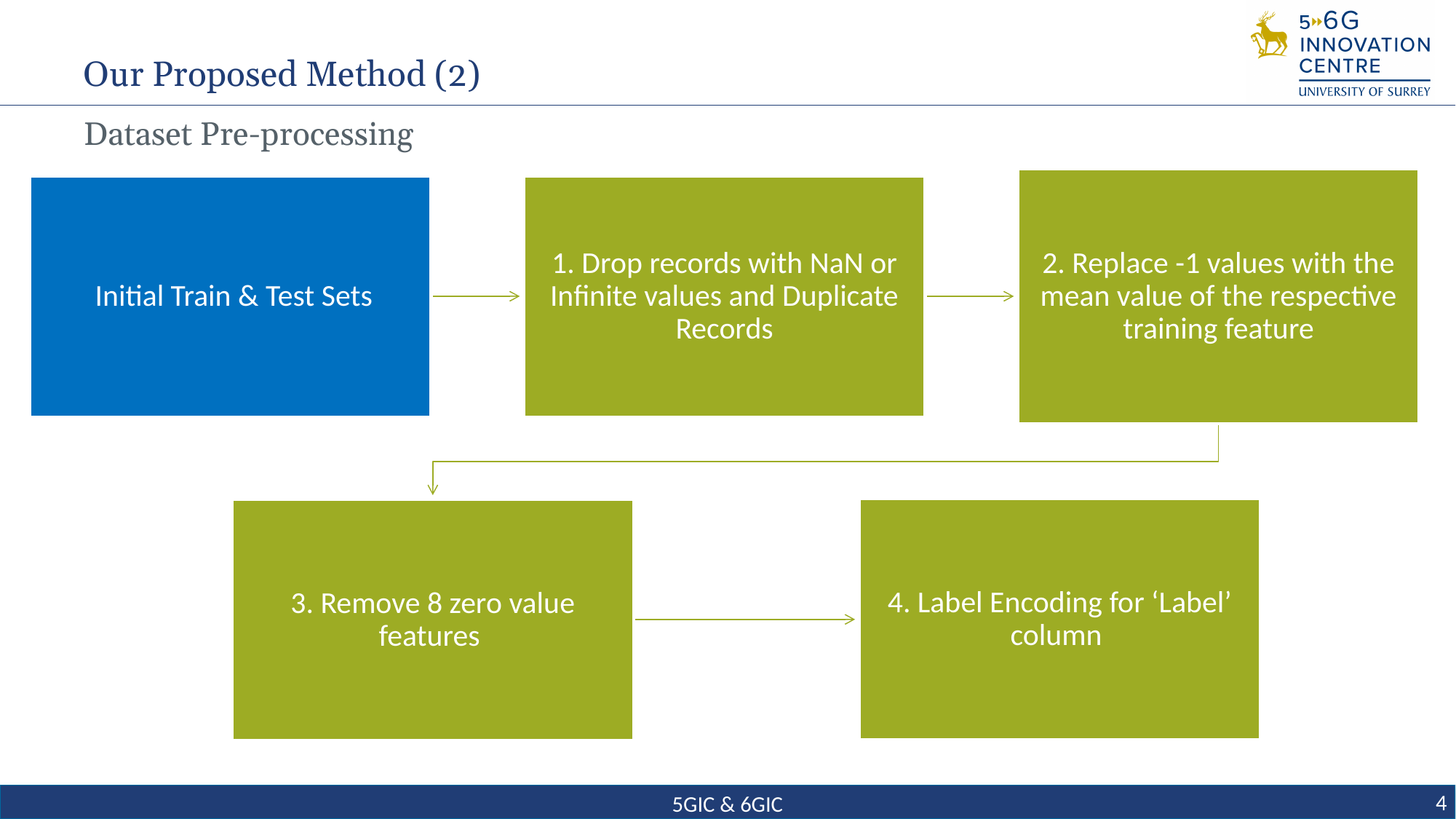

# Our Proposed Method (2)
Dataset Pre-processing

 Initial Train & Test Sets

1. Drop records with NaN or Infinite values and Duplicate Records

2. Replace -1 values with the mean value of the respective training feature

3. Remove 8 zero value features
4. Label Encoding for ‘Label’ column
4